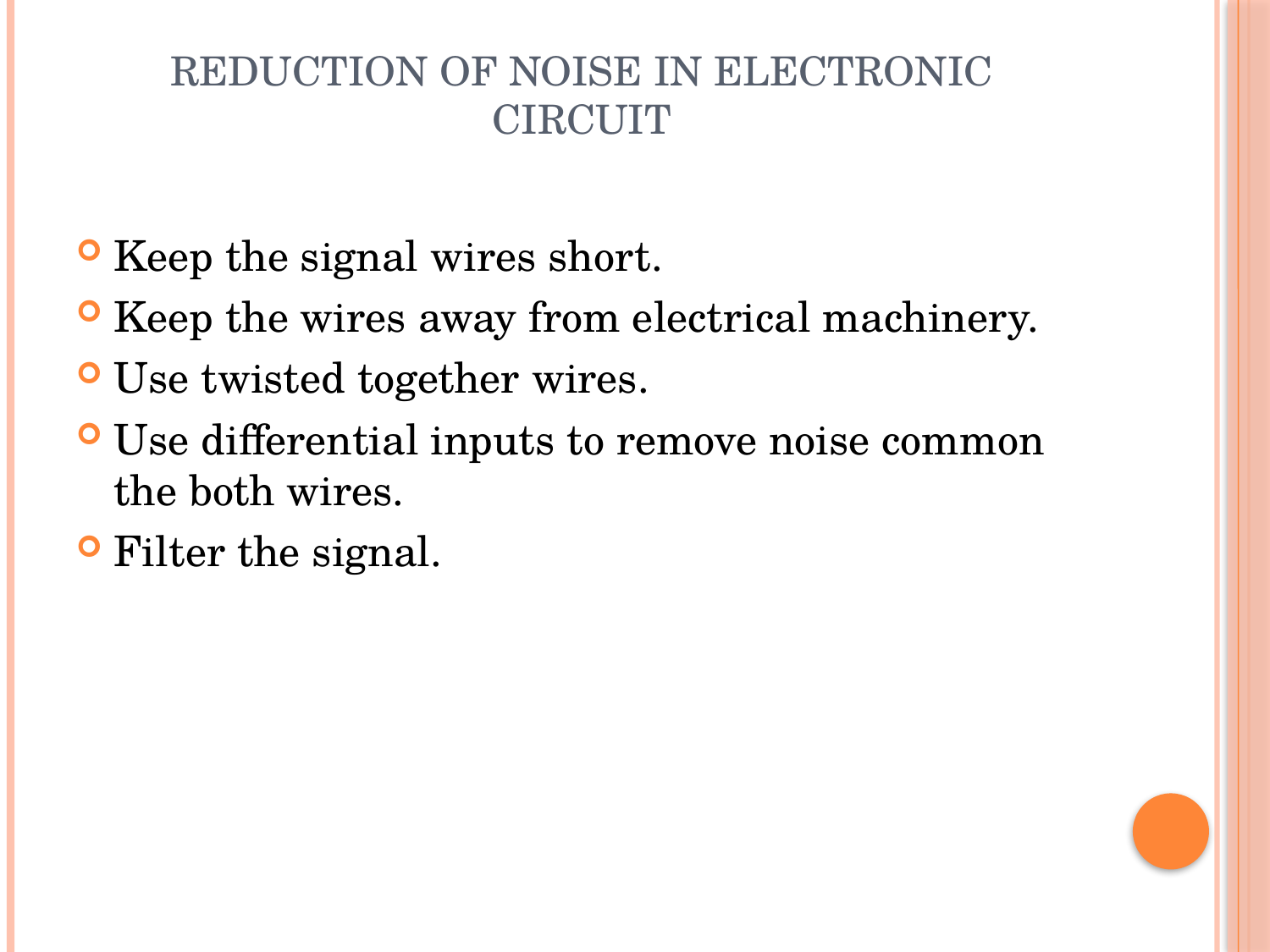

# Reduction of Noise in electronic circuit
Keep the signal wires short.
Keep the wires away from electrical machinery.
Use twisted together wires.
Use differential inputs to remove noise common the both wires.
Filter the signal.